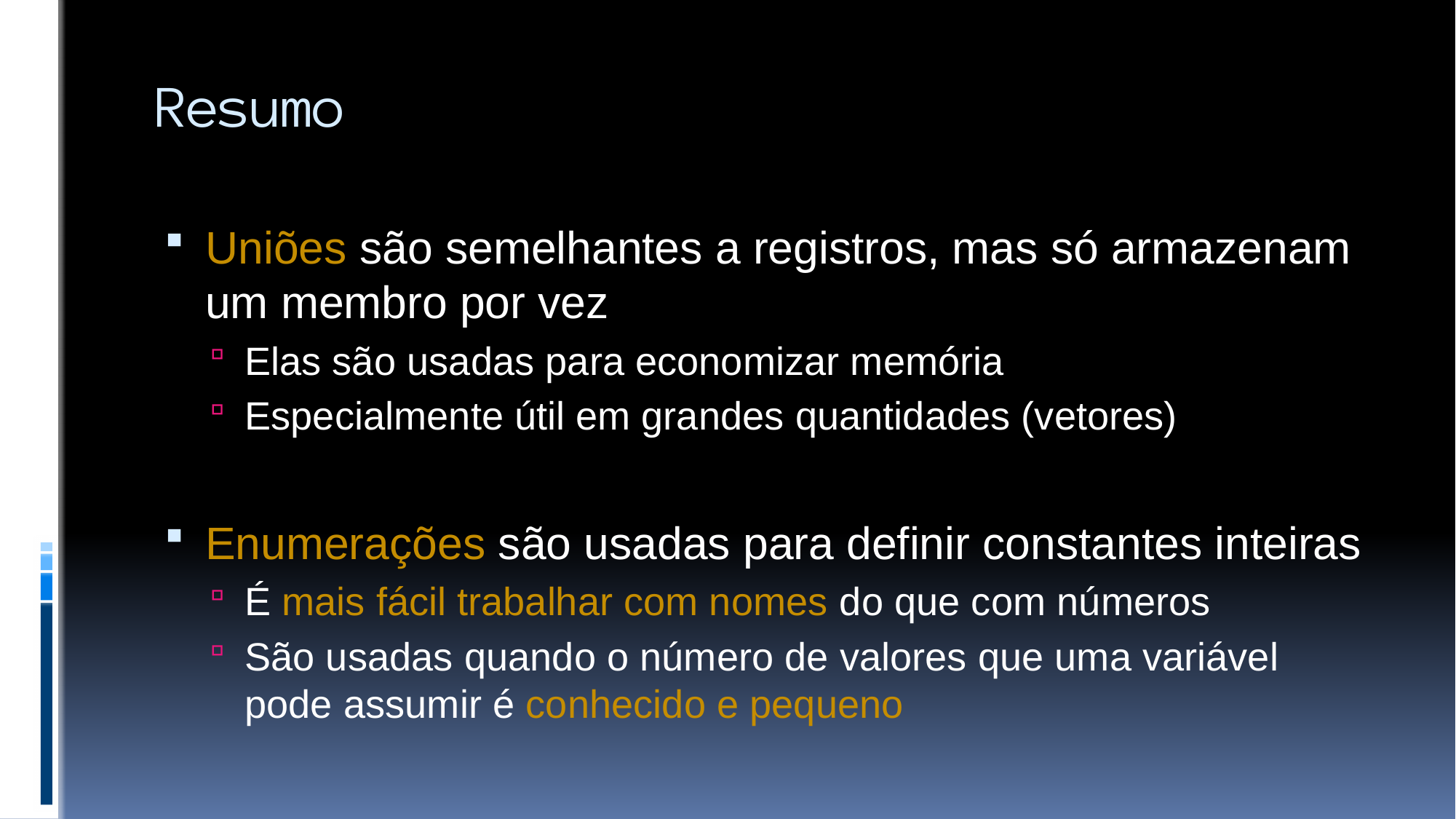

# Resumo
Uniões são semelhantes a registros, mas só armazenam um membro por vez
Elas são usadas para economizar memória
Especialmente útil em grandes quantidades (vetores)

Enumerações são usadas para definir constantes inteiras
É mais fácil trabalhar com nomes do que com números
São usadas quando o número de valores que uma variável pode assumir é conhecido e pequeno